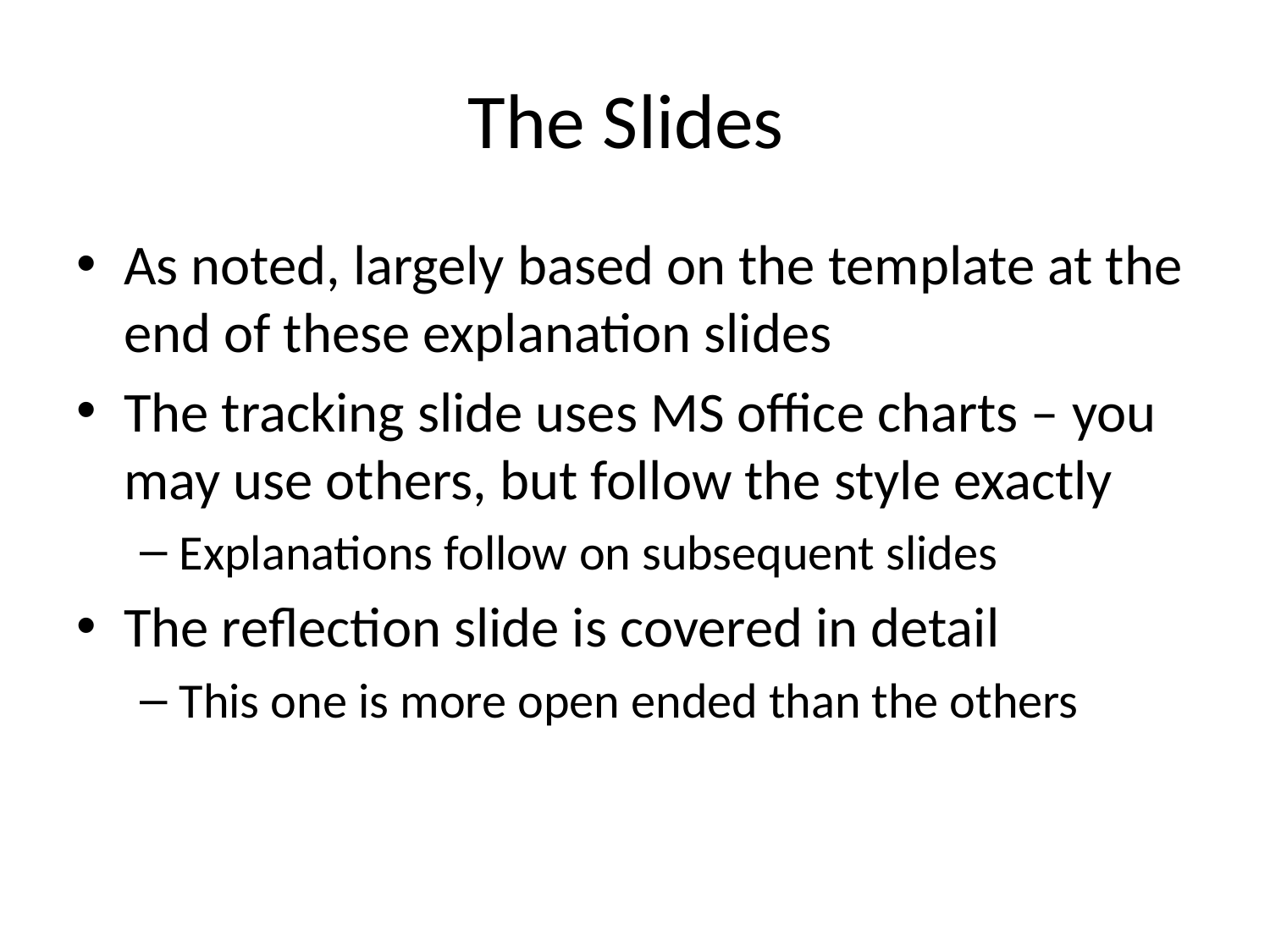

# The Slides
As noted, largely based on the template at the end of these explanation slides
The tracking slide uses MS office charts – you may use others, but follow the style exactly
Explanations follow on subsequent slides
The reflection slide is covered in detail
This one is more open ended than the others